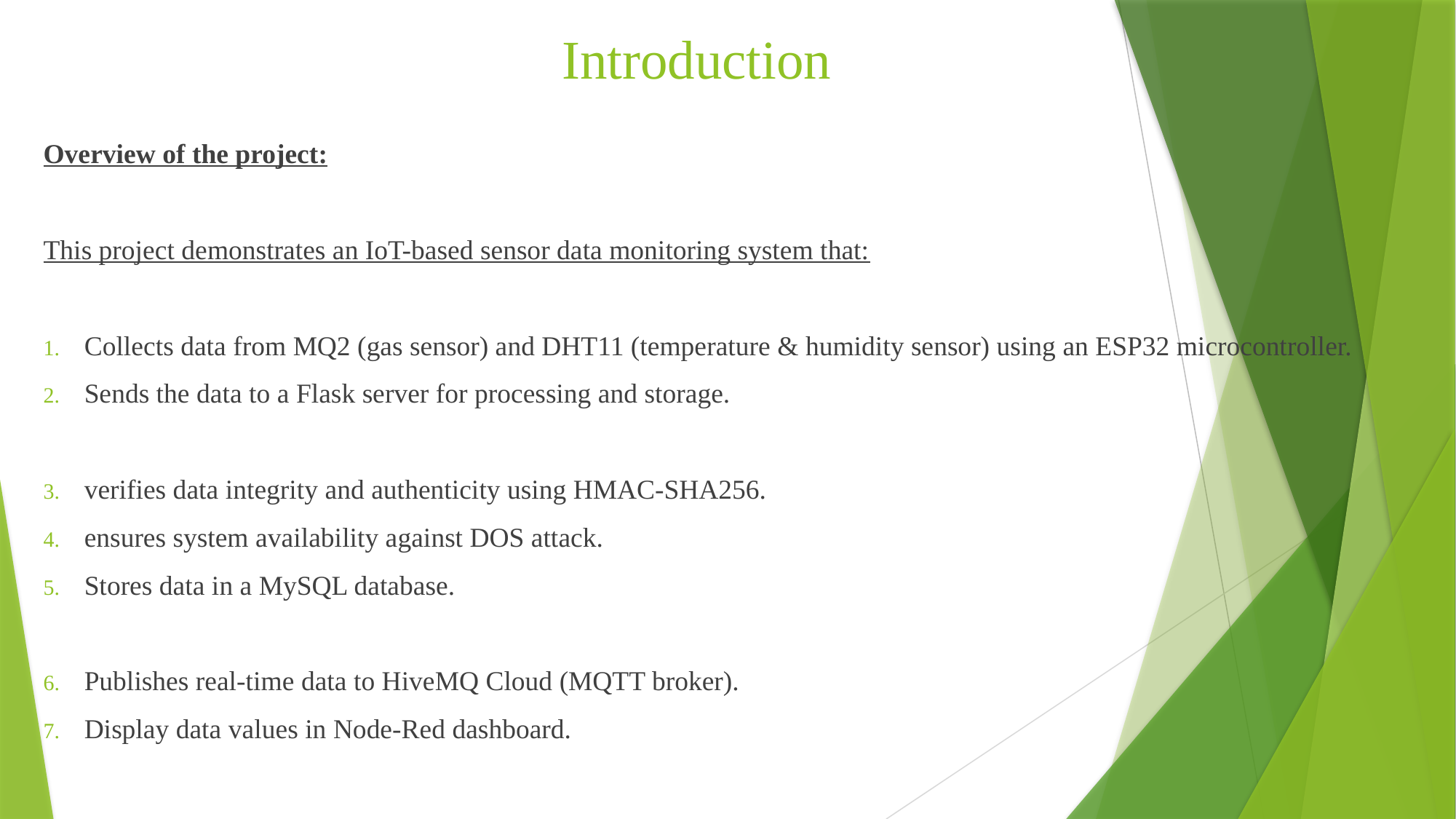

# Introduction
Overview of the project:

This project demonstrates an IoT-based sensor data monitoring system that:

Collects data from MQ2 (gas sensor) and DHT11 (temperature & humidity sensor) using an ESP32 microcontroller.
Sends the data to a Flask server for processing and storage.

verifies data integrity and authenticity using HMAC-SHA256.
ensures system availability against DOS attack.
Stores data in a MySQL database.

Publishes real-time data to HiveMQ Cloud (MQTT broker).
Display data values in Node-Red dashboard.